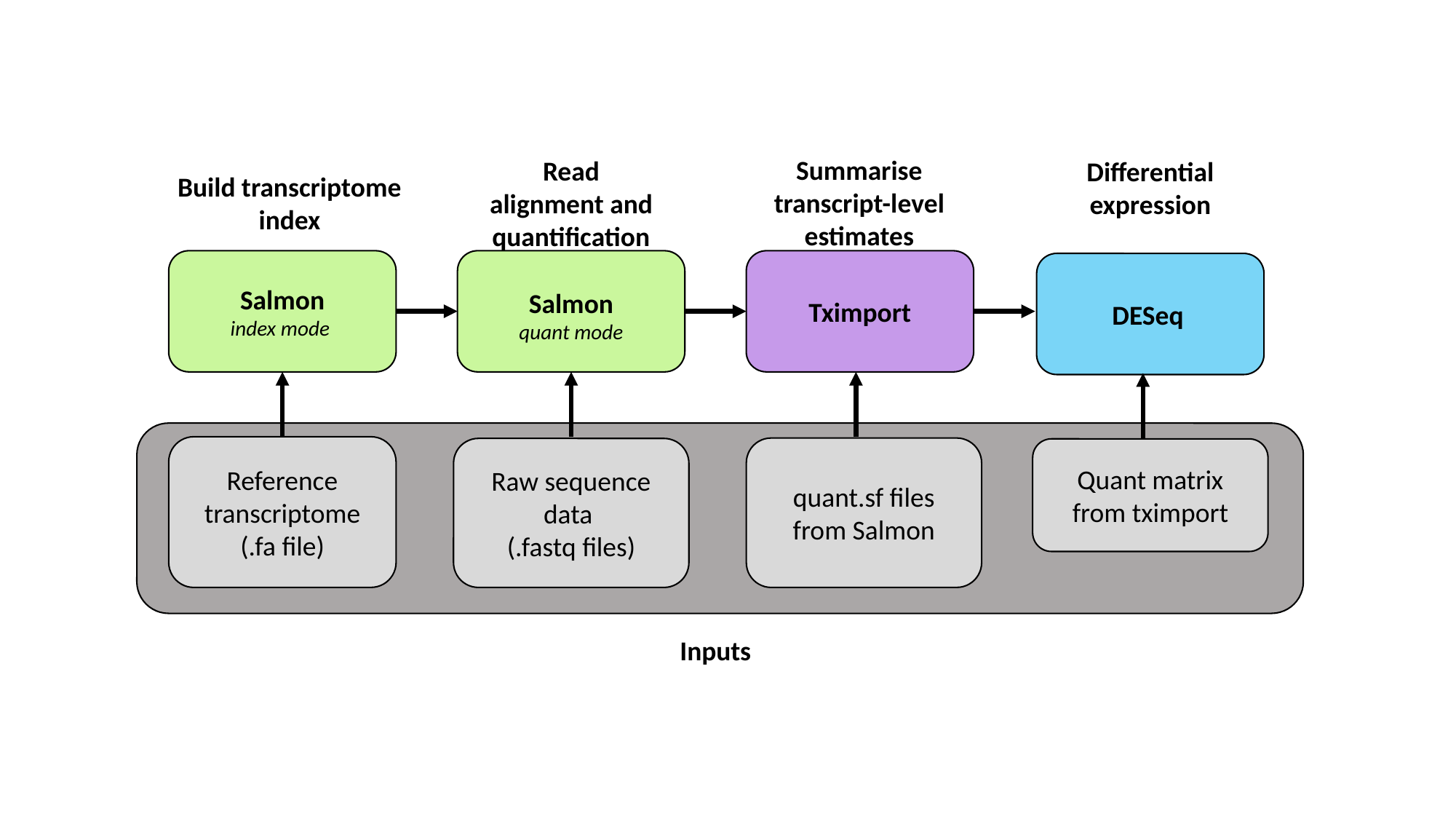

Summarise transcript-level estimates

Read alignment and quantification

Differential expression

Build transcriptome index

Tximport
Salmon
index mode

Salmon
quant mode

DESeq

Reference transcriptome
(.fa file)

quant.sf files from Salmon
Raw sequence data
(.fastq files)
Quant matrix from tximport
Inputs